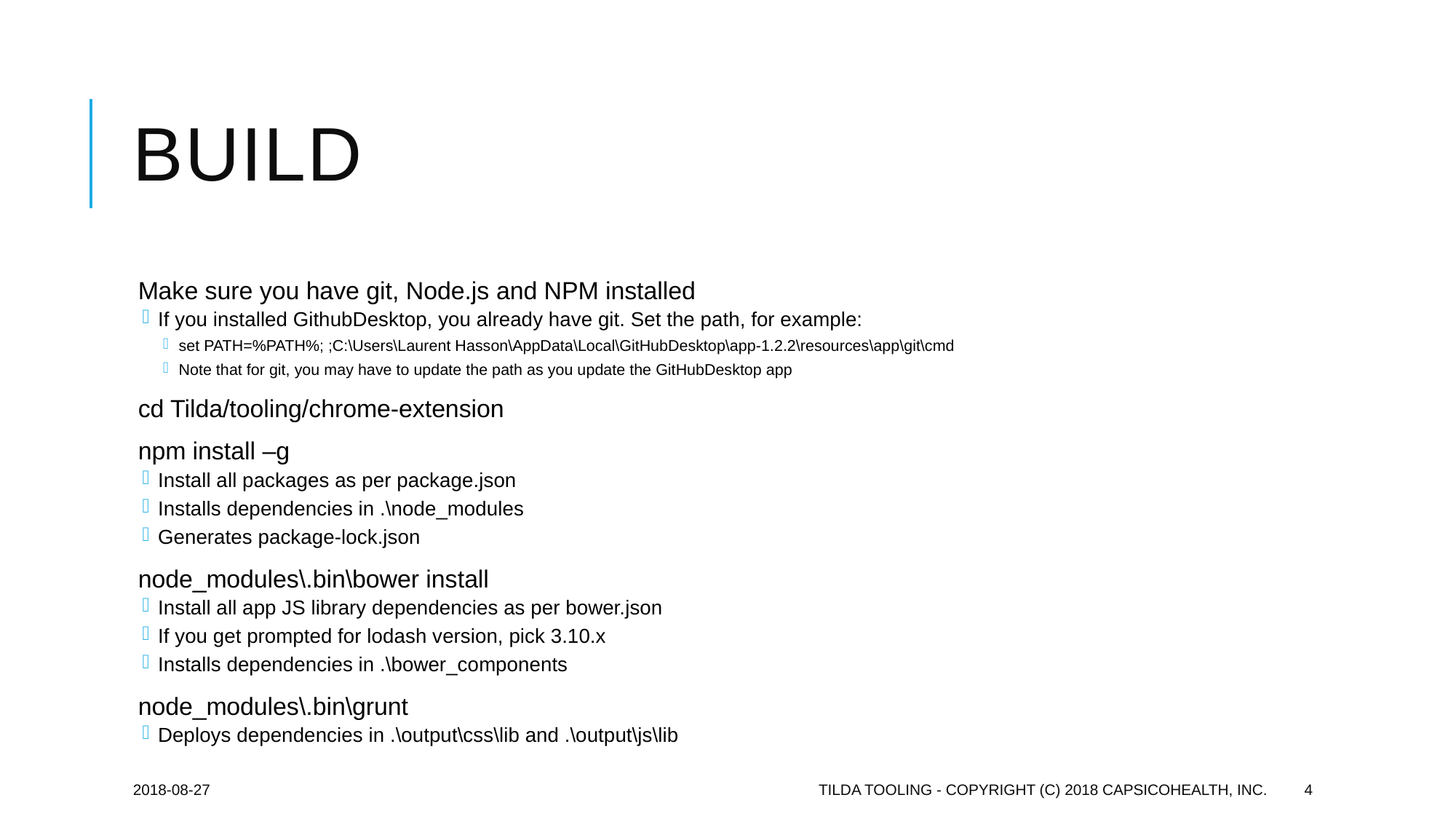

# Build
Make sure you have git, Node.js and NPM installed
If you installed GithubDesktop, you already have git. Set the path, for example:
set PATH=%PATH%; ;C:\Users\Laurent Hasson\AppData\Local\GitHubDesktop\app-1.2.2\resources\app\git\cmd
Note that for git, you may have to update the path as you update the GitHubDesktop app
cd Tilda/tooling/chrome-extension
npm install –g
Install all packages as per package.json
Installs dependencies in .\node_modules
Generates package-lock.json
node_modules\.bin\bower install
Install all app JS library dependencies as per bower.json
If you get prompted for lodash version, pick 3.10.x
Installs dependencies in .\bower_components
node_modules\.bin\grunt
Deploys dependencies in .\output\css\lib and .\output\js\lib
2018-08-27
Tilda Tooling - Copyright (c) 2018 CapsicoHealth, Inc.
4